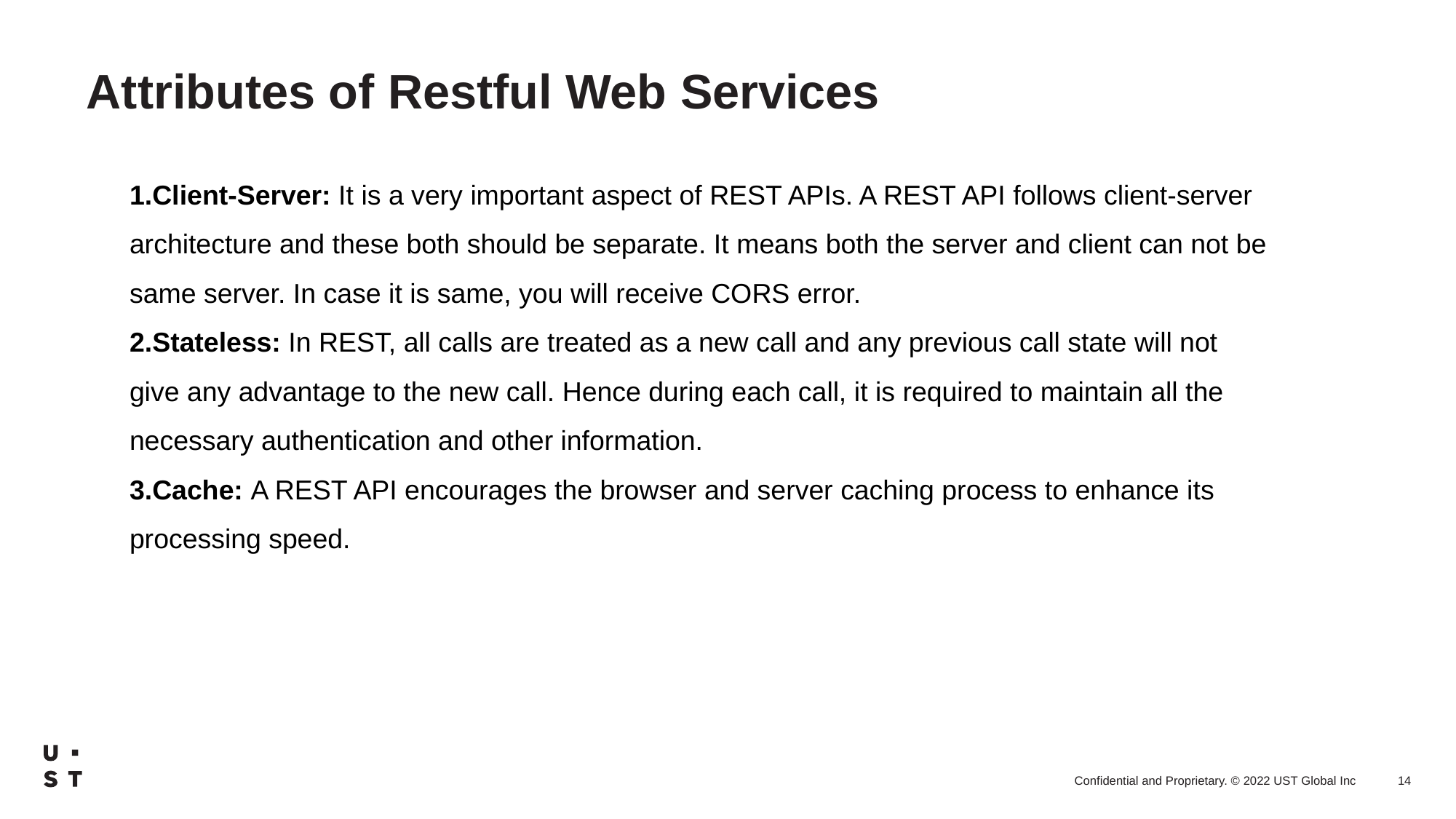

Attributes of Restful Web Services
Client-Server: It is a very important aspect of REST APIs. A REST API follows client-server architecture and these both should be separate. It means both the server and client can not be same server. In case it is same, you will receive CORS error.
Stateless: In REST, all calls are treated as a new call and any previous call state will not give any advantage to the new call. Hence during each call, it is required to maintain all the necessary authentication and other information.
Cache: A REST API encourages the browser and server caching process to enhance its processing speed.